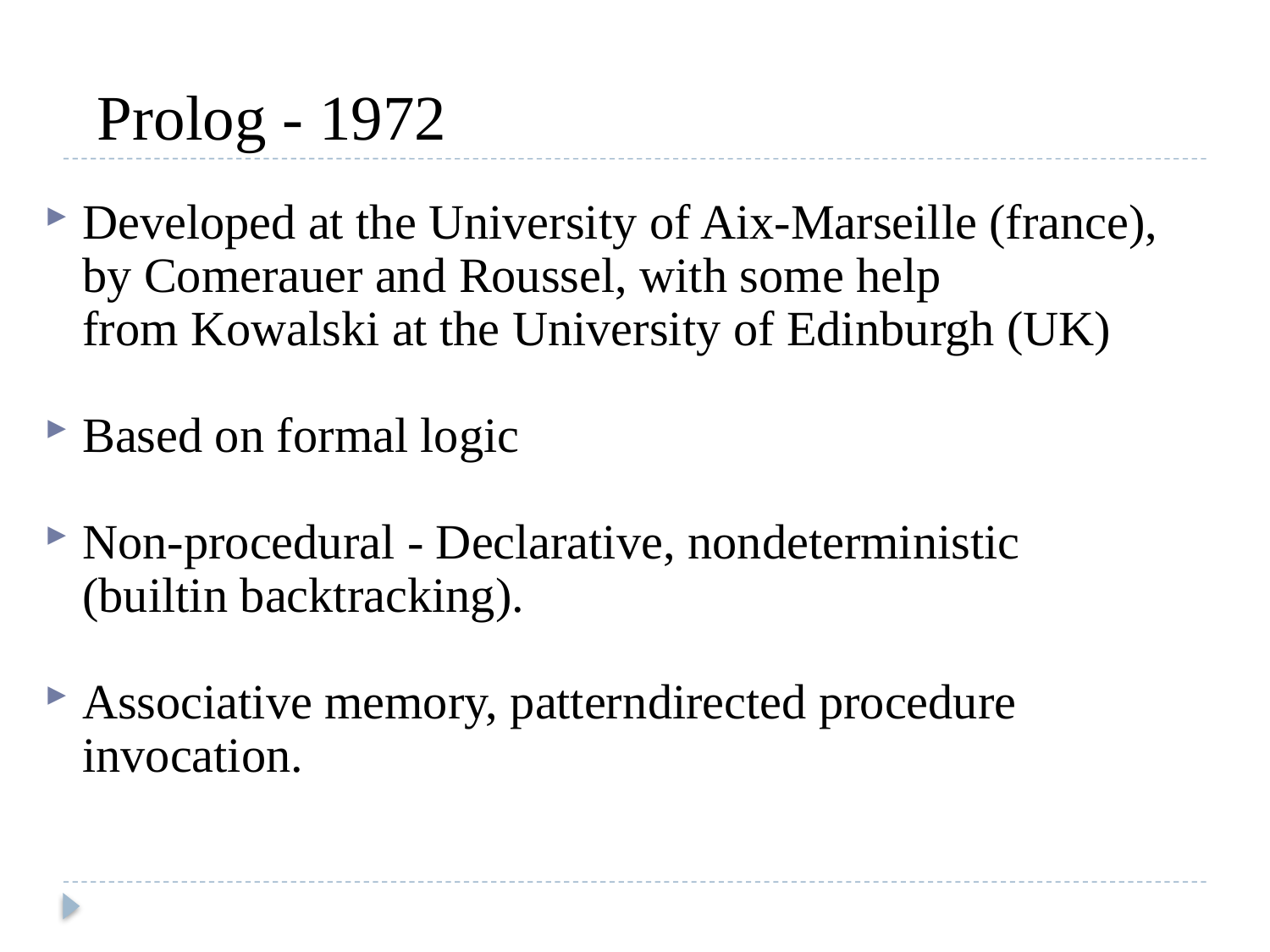

# Prolog - 1972
Developed at the University of Aix-Marseille (france),
by Comerauer and Roussel, with some help
from Kowalski at the University of Edinburgh (UK)

Based on formal logic

Non-procedural - Declarative, non­deterministic
(built­in backtracking).

Associative memory, pattern­directed procedure invocation.